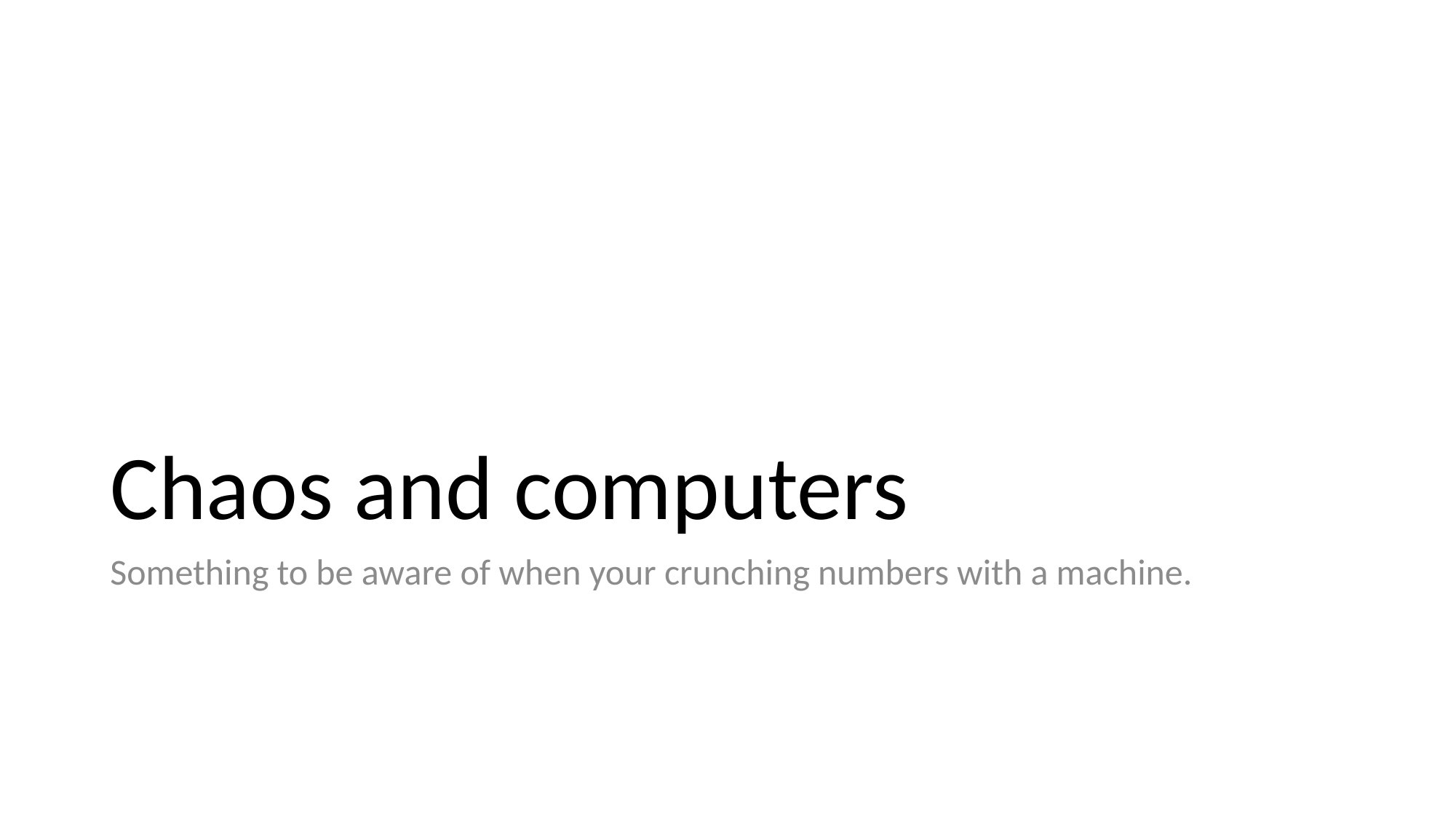

# Chaos and computers
Something to be aware of when your crunching numbers with a machine.